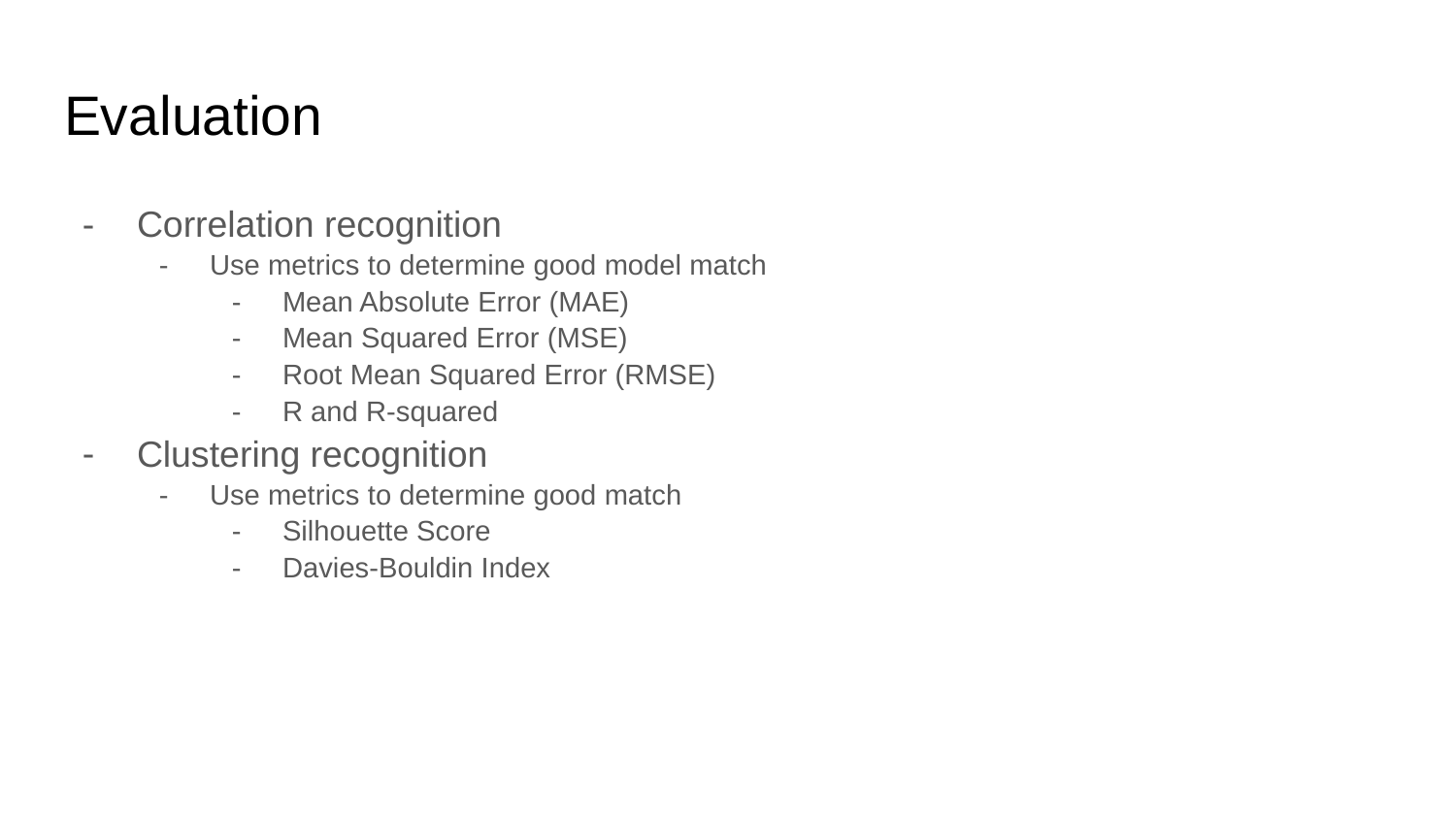

# Evaluation
Correlation recognition
Use metrics to determine good model match
Mean Absolute Error (MAE)
Mean Squared Error (MSE)
Root Mean Squared Error (RMSE)
R and R-squared
Clustering recognition
Use metrics to determine good match
Silhouette Score
Davies-Bouldin Index